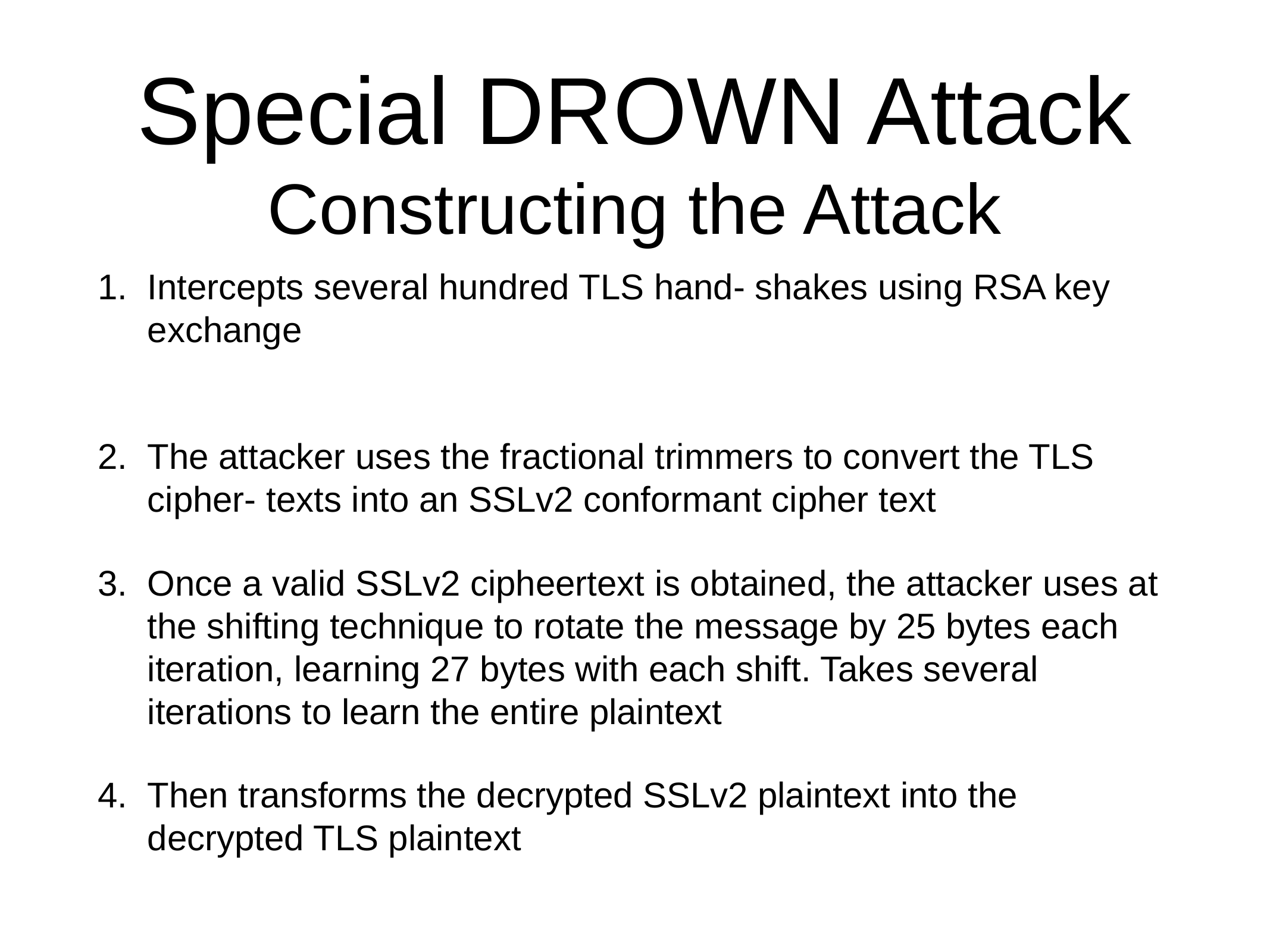

# Special DROWN Attack
Constructing the Attack
Intercepts several hundred TLS hand- shakes using RSA key exchange
The attacker uses the fractional trimmers to convert the TLS cipher- texts into an SSLv2 conformant cipher text
Once a valid SSLv2 cipheertext is obtained, the attacker uses at the shifting technique to rotate the message by 25 bytes each iteration, learning 27 bytes with each shift. Takes several iterations to learn the entire plaintext
Then transforms the decrypted SSLv2 plaintext into the decrypted TLS plaintext